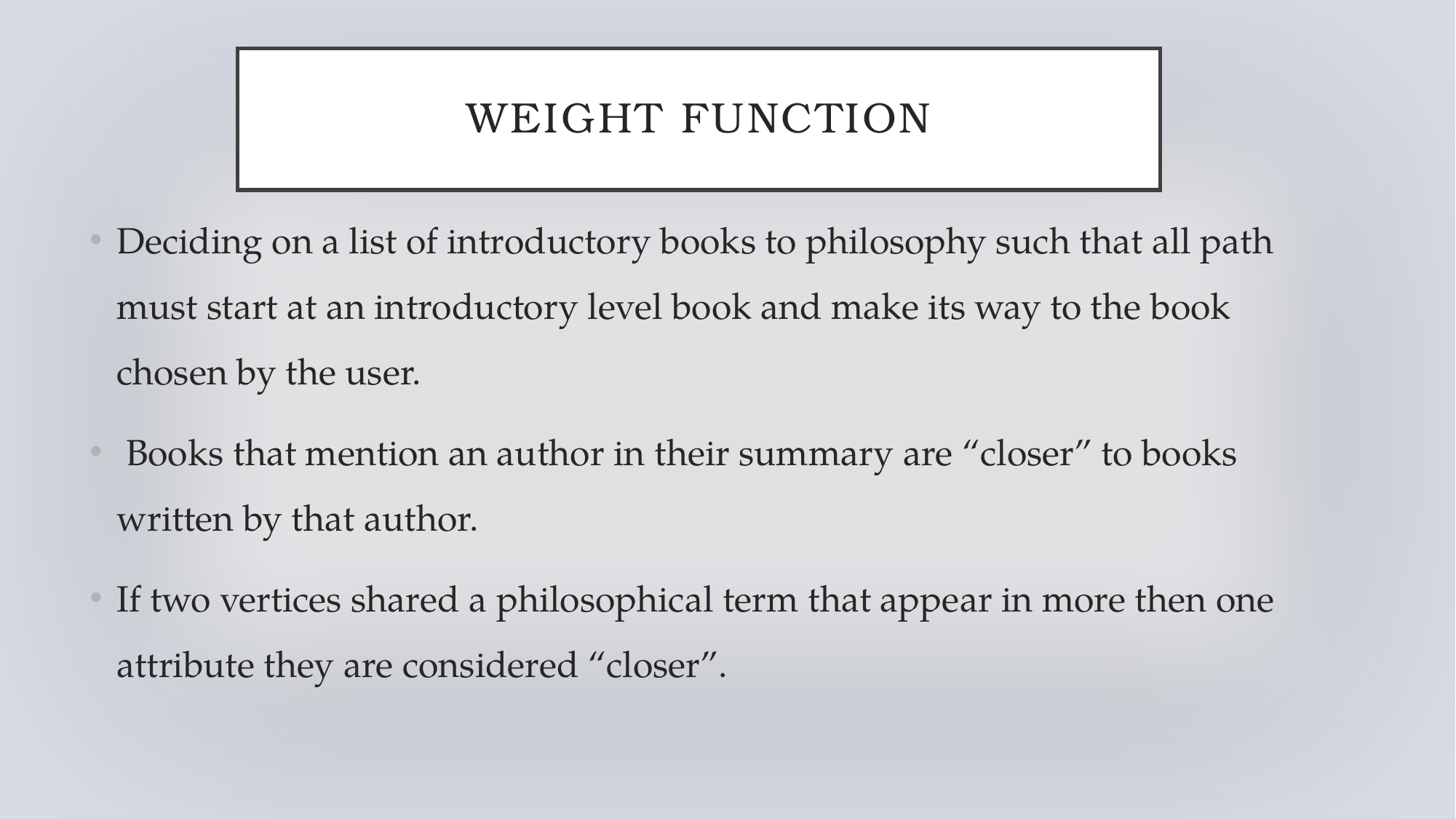

# Weight function
Deciding on a list of introductory books to philosophy such that all path must start at an introductory level book and make its way to the book chosen by the user.
 Books that mention an author in their summary are “closer” to books written by that author.
If two vertices shared a philosophical term that appear in more then one attribute they are considered “closer”.